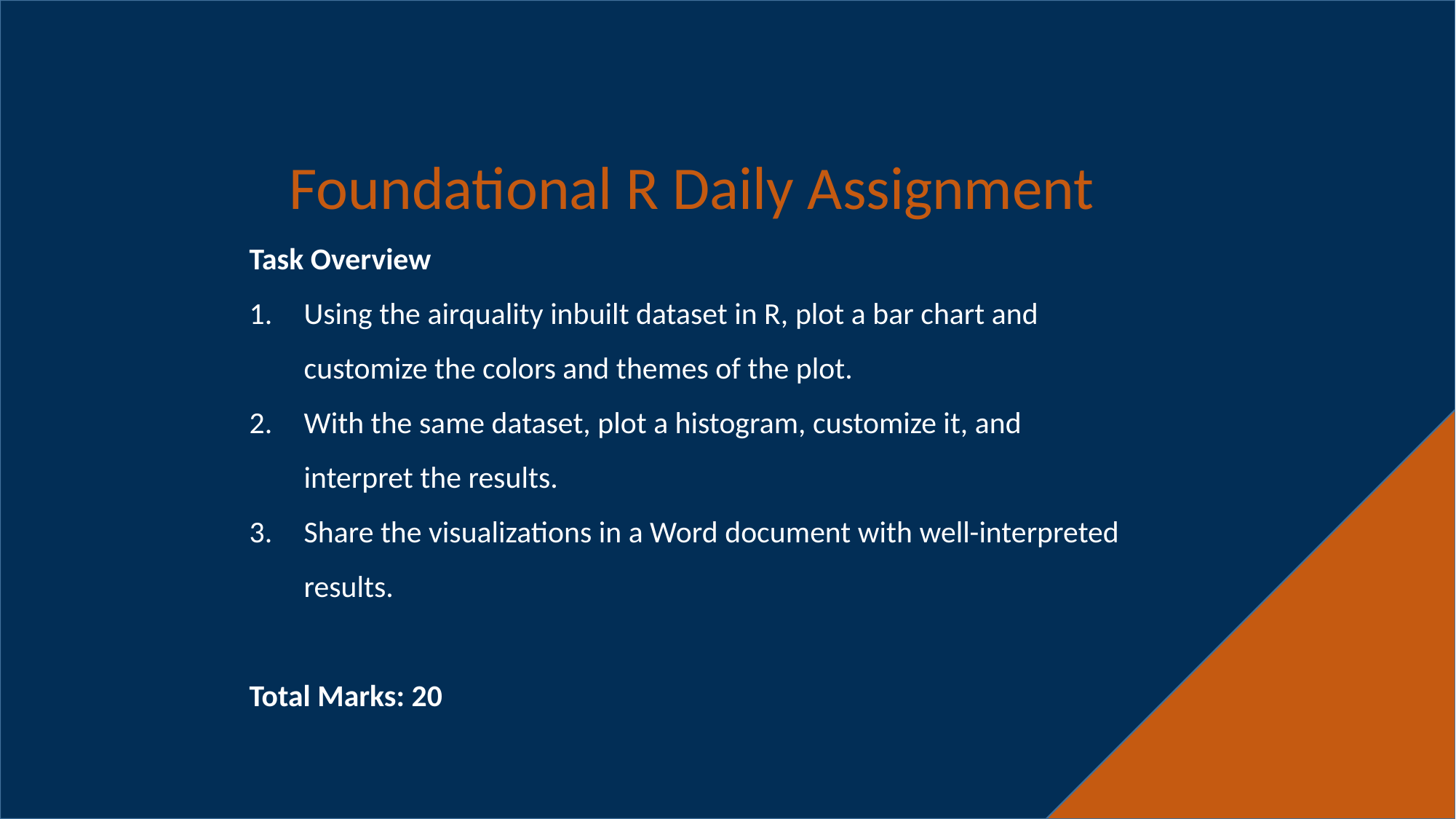

Foundational R Daily Assignment
Task Overview
Using the airquality inbuilt dataset in R, plot a bar chart and customize the colors and themes of the plot.
With the same dataset, plot a histogram, customize it, and interpret the results.
Share the visualizations in a Word document with well-interpreted results.

Total Marks: 20